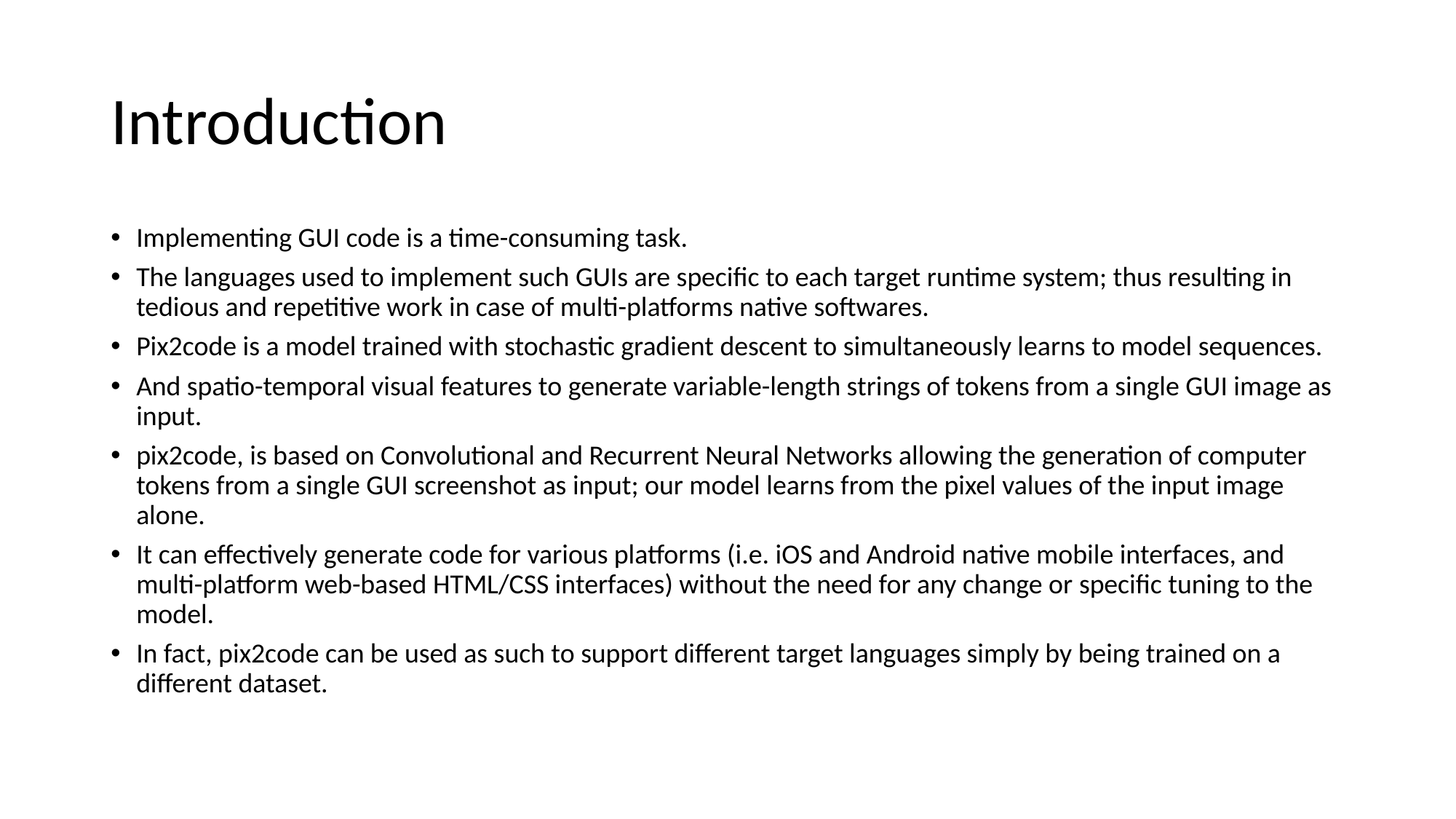

# Introduction
Implementing GUI code is a time-consuming task.
The languages used to implement such GUIs are speciﬁc to each target runtime system; thus resulting in tedious and repetitive work in case of multi-platforms native softwares.
Pix2code is a model trained with stochastic gradient descent to simultaneously learns to model sequences.
And spatio-temporal visual features to generate variable-length strings of tokens from a single GUI image as input.
pix2code, is based on Convolutional and Recurrent Neural Networks allowing the generation of computer tokens from a single GUI screenshot as input; our model learns from the pixel values of the input image alone.
It can effectively generate code for various platforms (i.e. iOS and Android native mobile interfaces, and multi-platform web-based HTML/CSS interfaces) without the need for any change or speciﬁc tuning to the model.
In fact, pix2code can be used as such to support different target languages simply by being trained on a different dataset.